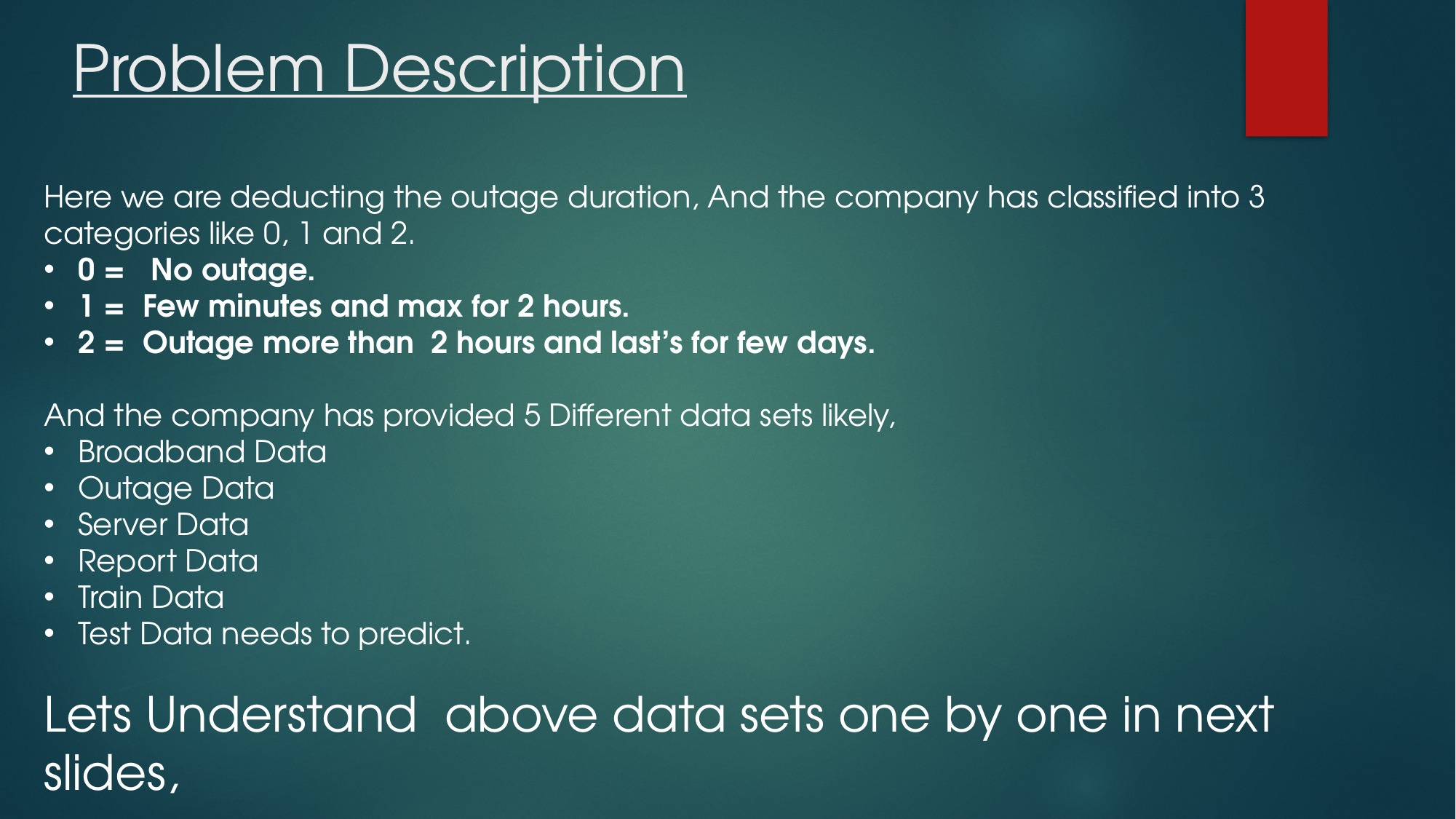

# Problem Description
Here we are deducting the outage duration, And the company has classified into 3
categories like 0, 1 and 2.
0 =   No outage.
1 =  Few minutes and max for 2 hours.
2 =  Outage more than  2 hours and last’s for few days.

And the company has provided 5 Different data sets likely,
Broadband Data
Outage Data
Server Data
Report Data
Train Data
Test Data needs to predict.

Lets Understand  above data sets one by one in next slides,